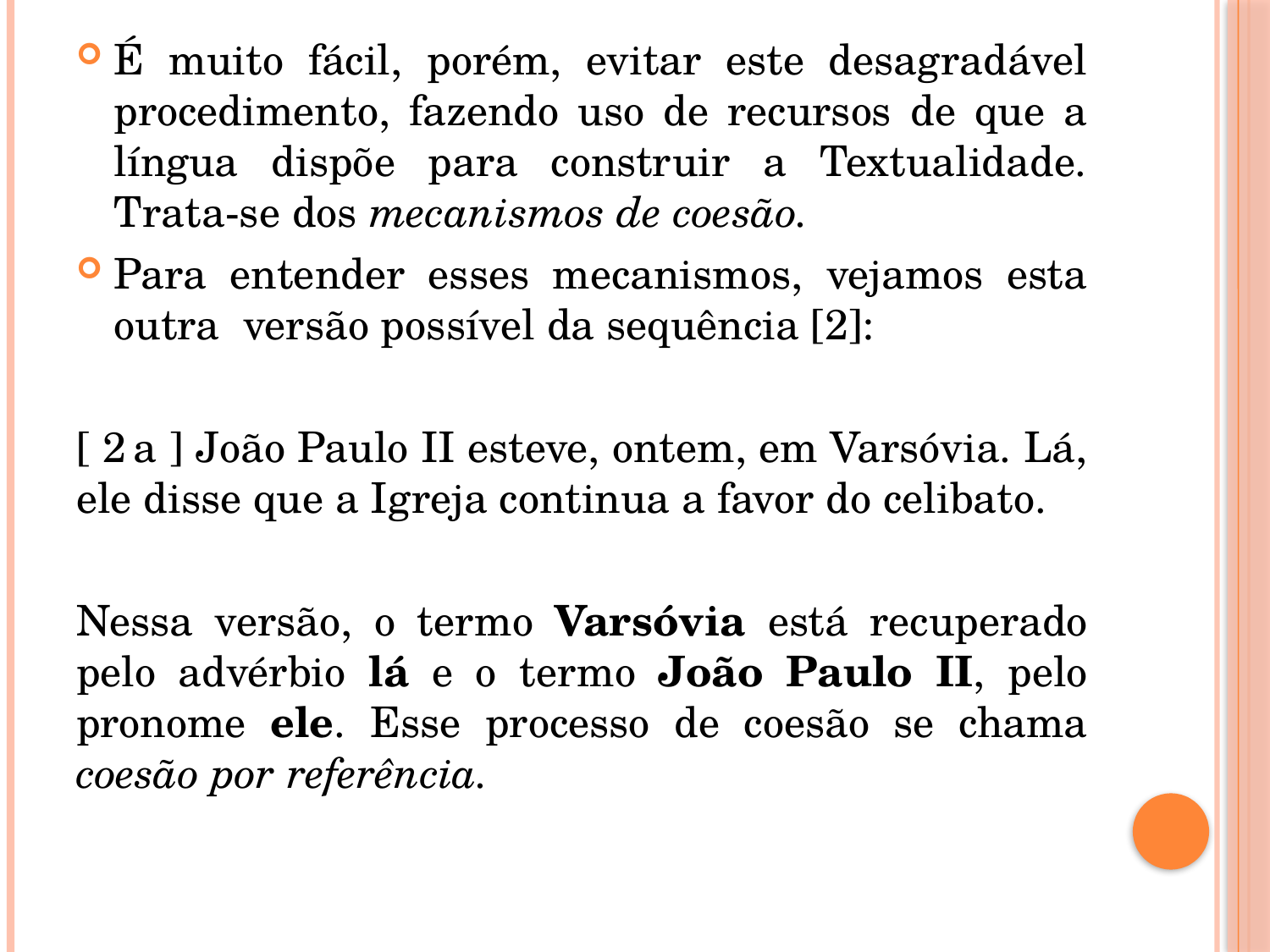

É muito fácil, porém, evitar este desagradável procedimento, fazendo uso de recursos de que a língua dispõe para construir a Textualidade. Trata-se dos mecanismos de coesão.
Para entender esses mecanismos, vejamos esta outra  versão possível da sequência [2]:

[ 2 a ] João Paulo II esteve, ontem, em Varsóvia. Lá, ele disse que a Igreja continua a favor do celibato.

Nessa versão, o termo Varsóvia está recuperado pelo advérbio lá e o termo João Paulo II, pelo pronome ele. Esse processo de coesão se chama coesão por referência.